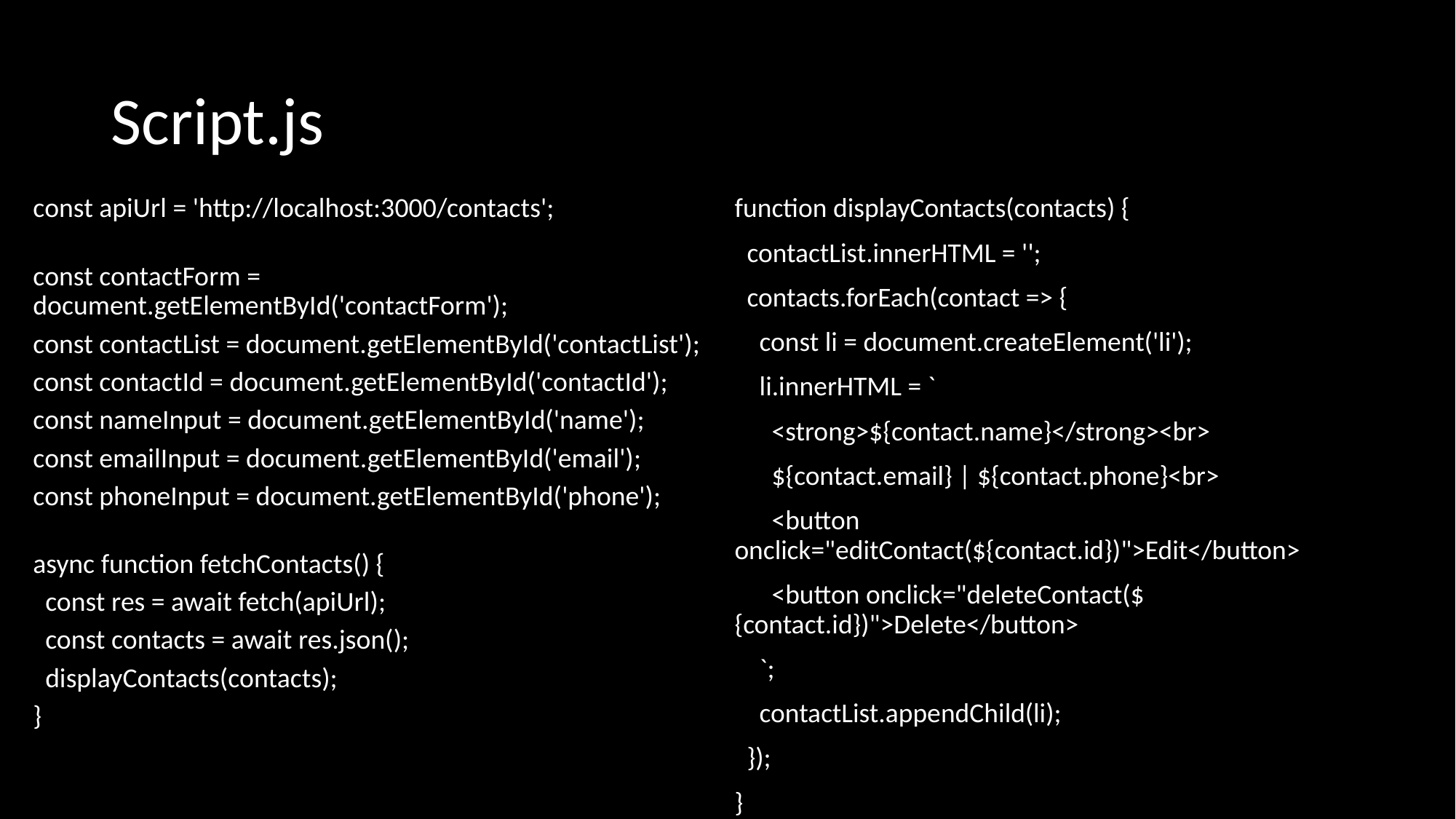

# Script.js
function displayContacts(contacts) {
  contactList.innerHTML = '';
  contacts.forEach(contact => {
    const li = document.createElement('li');
    li.innerHTML = `
      <strong>${contact.name}</strong><br>
      ${contact.email} | ${contact.phone}<br>
      <button onclick="editContact(${contact.id})">Edit</button>
      <button onclick="deleteContact(${contact.id})">Delete</button>
    `;
    contactList.appendChild(li);
  });
}

const apiUrl = 'http://localhost:3000/contacts';
const contactForm = document.getElementById('contactForm');
const contactList = document.getElementById('contactList');
const contactId = document.getElementById('contactId');
const nameInput = document.getElementById('name');
const emailInput = document.getElementById('email');
const phoneInput = document.getElementById('phone');
async function fetchContacts() {
  const res = await fetch(apiUrl);
  const contacts = await res.json();
  displayContacts(contacts);
}